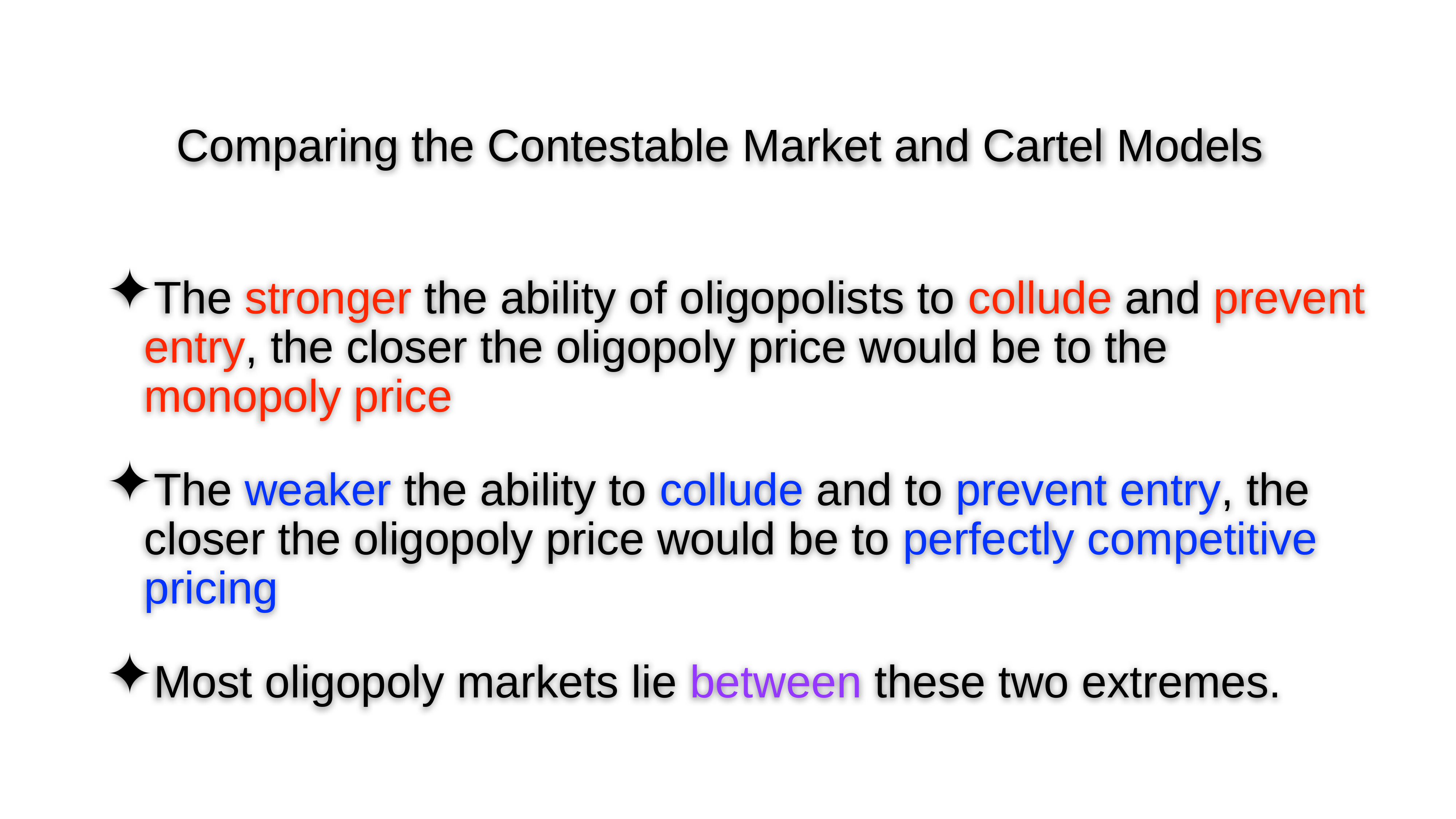

Comparing the Contestable Market and Cartel Models
The stronger the ability of oligopolists to collude and prevent entry, the closer the oligopoly price would be to the monopoly price
The weaker the ability to collude and to prevent entry, the closer the oligopoly price would be to perfectly competitive pricing
Most oligopoly markets lie between these two extremes.